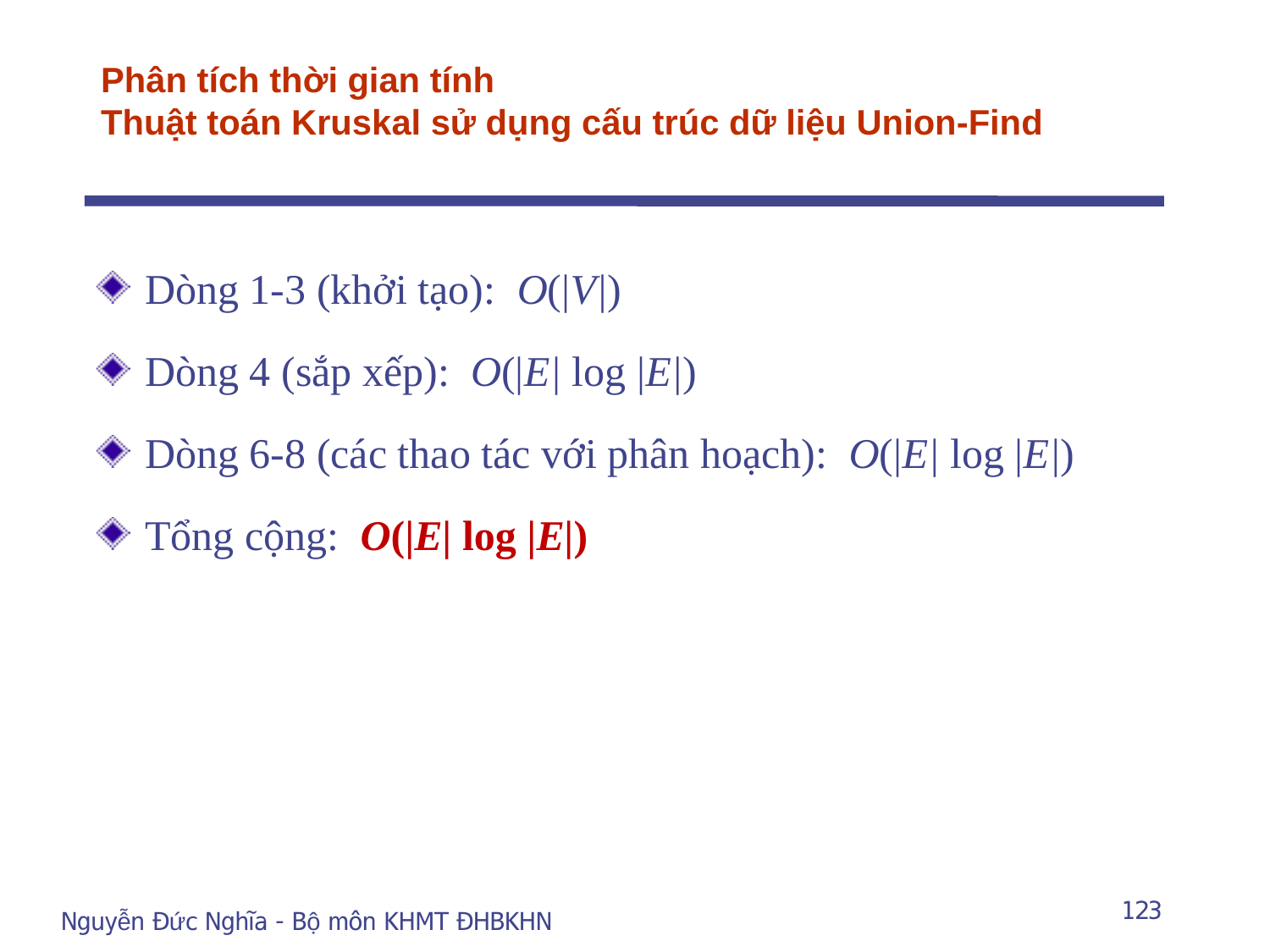

# Phân tích thời gian tính Thuật toán Kruskal sử dụng cấu trúc dữ liệu Union-Find
Dòng 1-3 (khởi tạo):  O(|V|)
Dòng 4 (sắp xếp):  O(|E| log |E|)
Dòng 6-8 (các thao tác với phân hoạch):  O(|E| log |E|)
Tổng cộng:  O(|E| log |E|)
123
Nguyễn Đức Nghĩa - Bộ môn KHMT ĐHBKHN